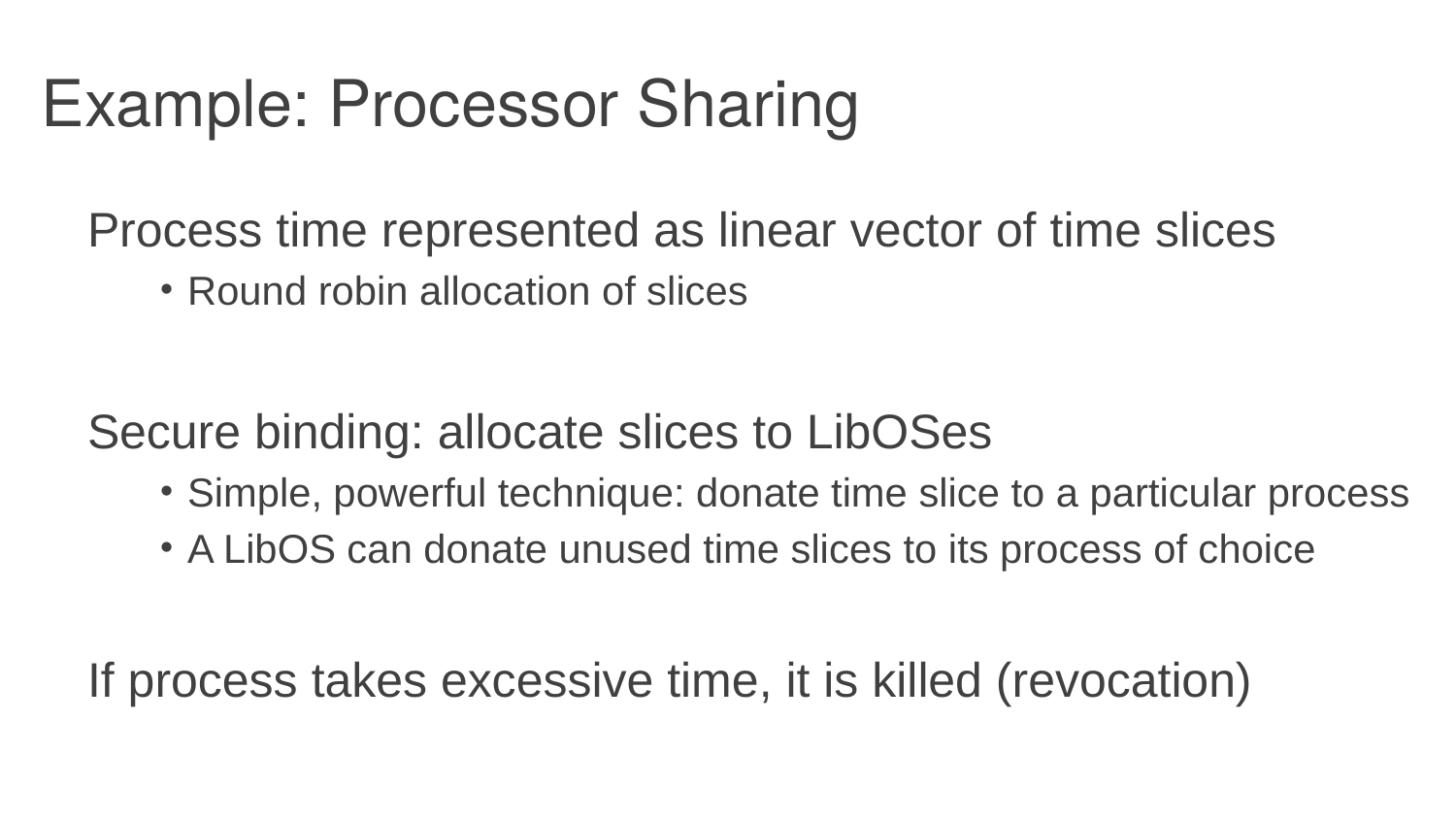

# Example: Processor Sharing
Process time represented as linear vector of time slices
Round robin allocation of slices

Secure binding: allocate slices to LibOSes
Simple, powerful technique: donate time slice to a particular process
A LibOS can donate unused time slices to its process of choice

If process takes excessive time, it is killed (revocation)